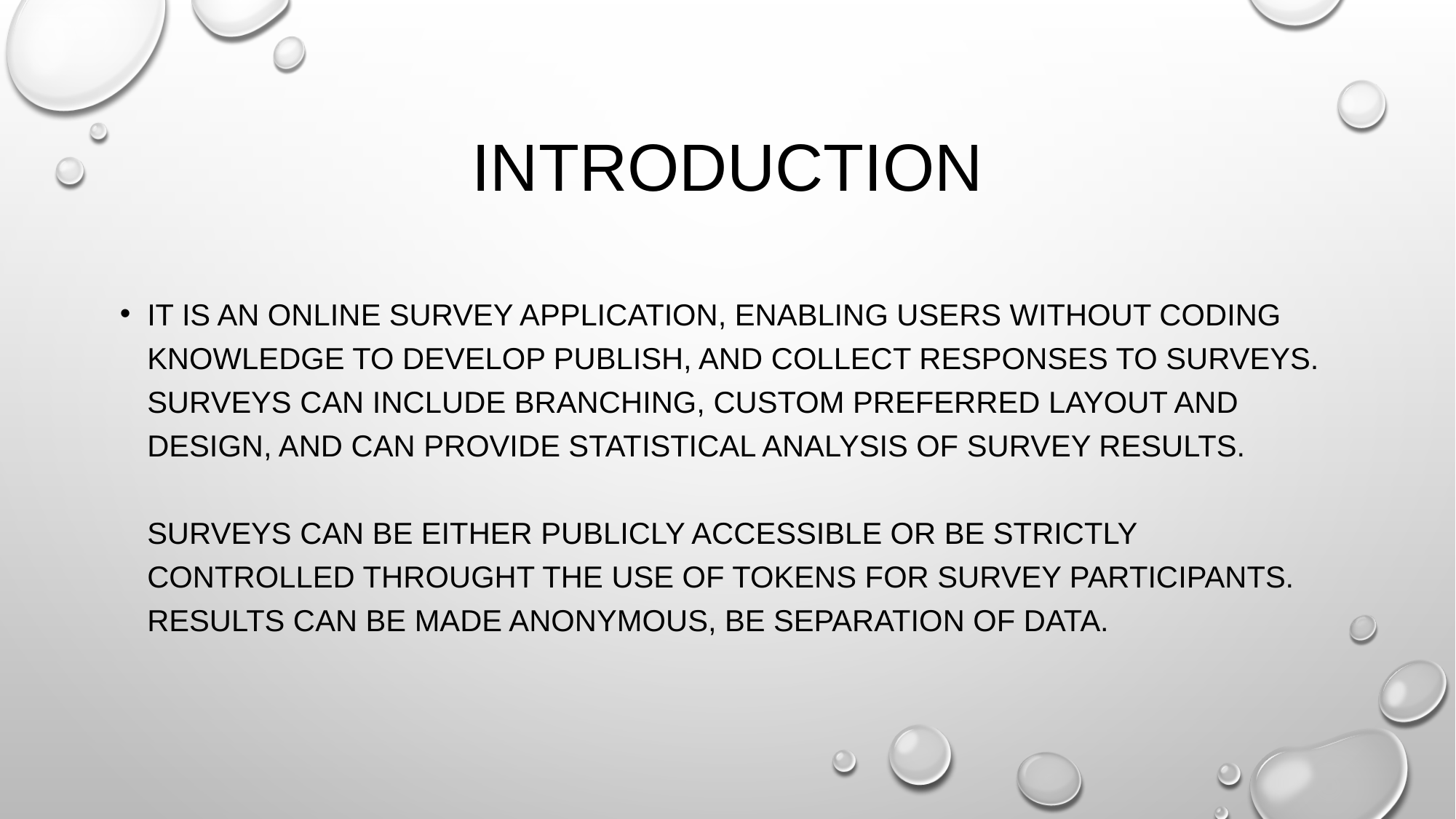

# introduction
It is an online survey application, enabling users without coding knowledge to develop publish, and collect responses to surveys. Surveys can include branching, custom preferred layout and design, and can provide statistical analysis of survey results.
Surveys can be either publicly accessible or be strictly controlled throught the use of tokens for survey participants. Results can be made anonymous, be separation of data.